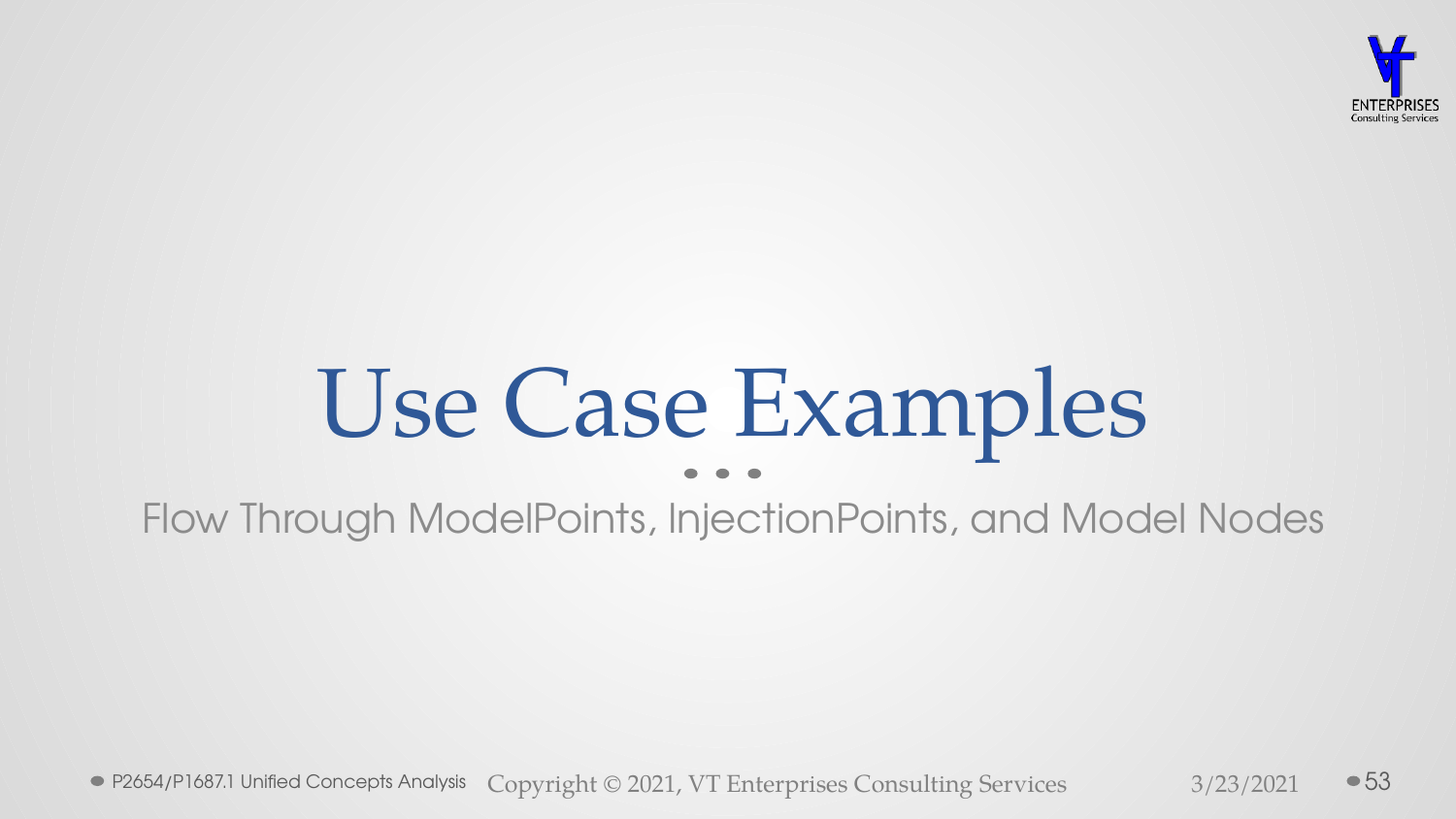

# Use Case Examples
Flow Through ModelPoints, InjectionPoints, and Model Nodes
P2654/P1687.1 Unified Concepts Analysis
53
3/23/2021